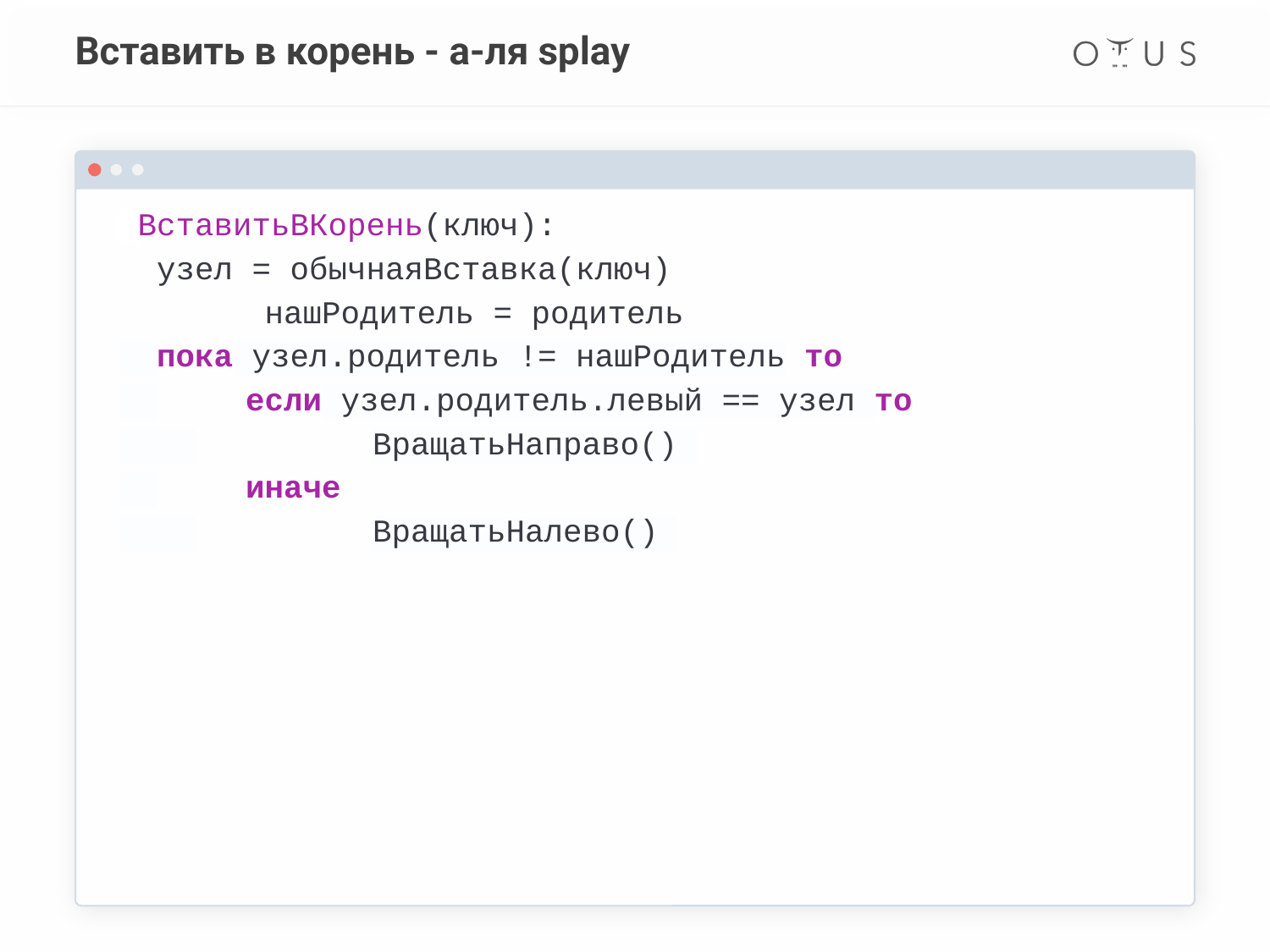

# Вставить в корень - а-ля splay
 ВставитьВКорень(ключ):
  узел = обычнаяВставка(ключ)
	 нашРодитель = родитель
  пока узел.родитель != нашРодитель то
  	если узел.родитель.левый == узел то
    		ВращатьНаправо()
  	иначе
    		ВращатьНалево()